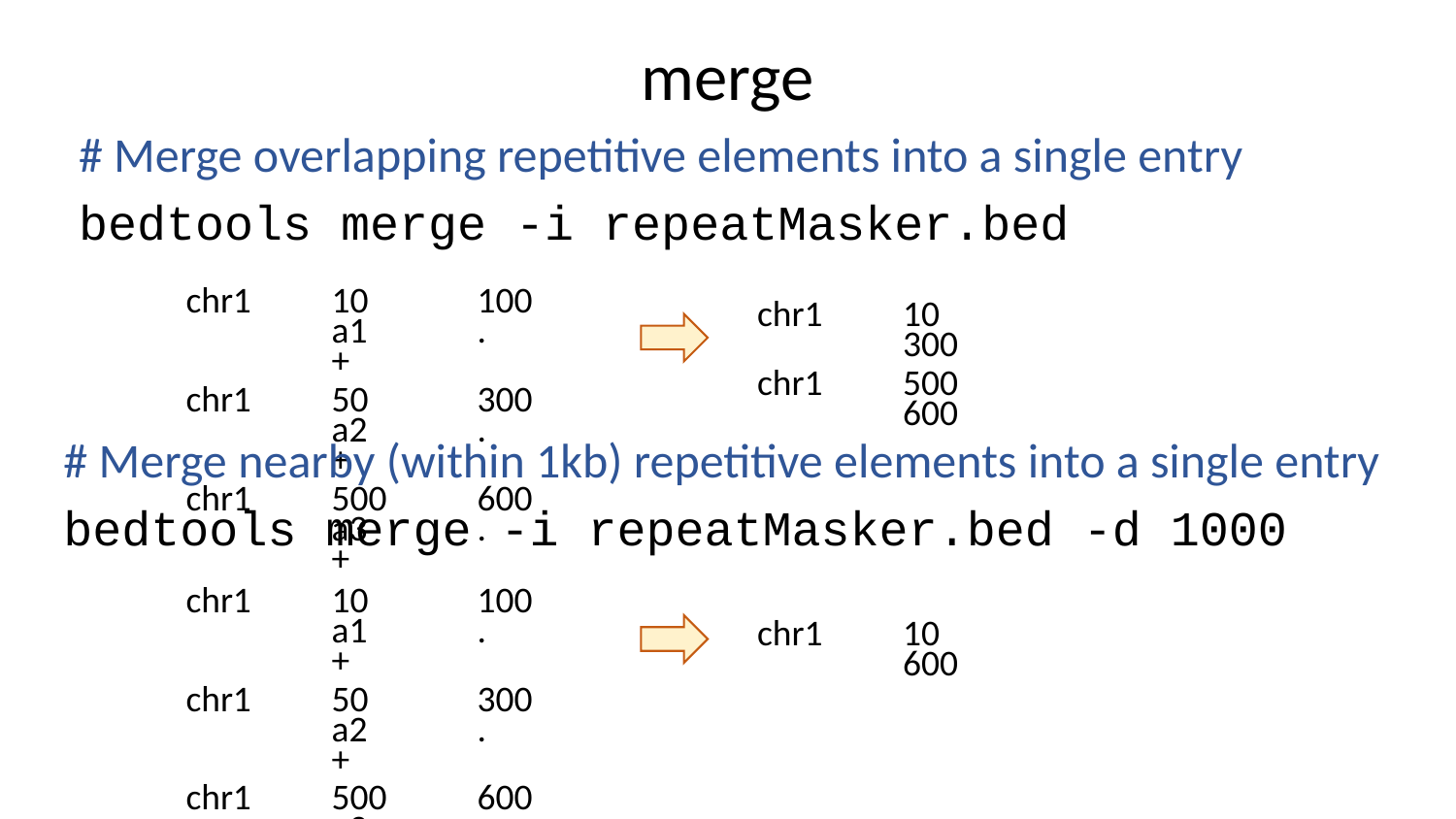

# merge
# Merge overlapping repetitive elements into a single entry
bedtools merge -i repeatMasker.bed
chr1	10	100	a1	.	+
chr1	50	300	a2	.	+
chr1	500	600	a3	.	+
chr1	10	300
chr1	500	600

# Merge nearby (within 1kb) repetitive elements into a single entry
bedtools merge -i repeatMasker.bed -d 1000
chr1	10	100	a1	.	+
chr1	50	300	a2	.	+
chr1	500	600	a3	.	+

chr1	10	600